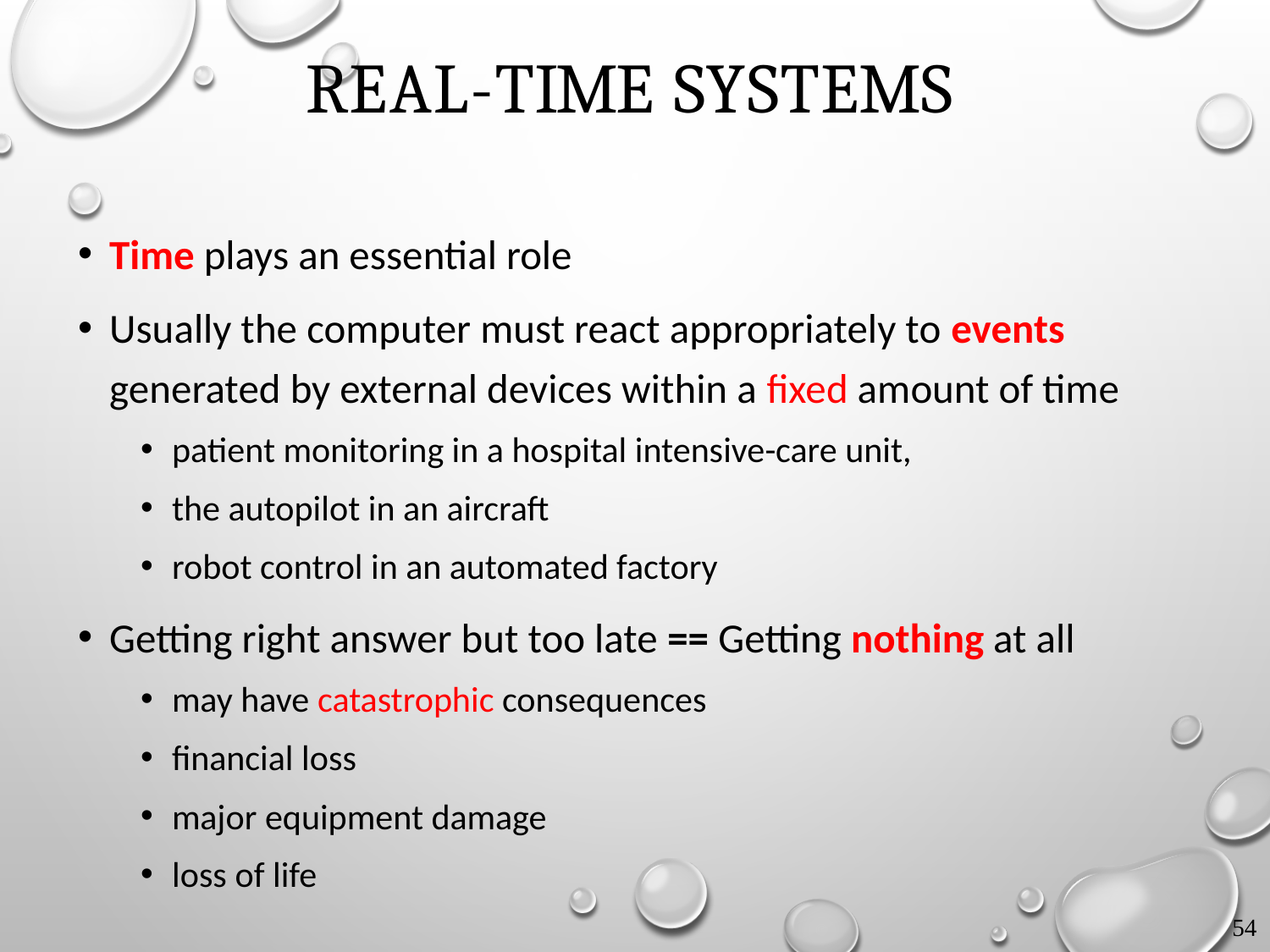

# Real-Time Systems
Time plays an essential role
Usually the computer must react appropriately to events generated by external devices within a fixed amount of time
patient monitoring in a hospital intensive-care unit,
the autopilot in an aircraft
robot control in an automated factory
Getting right answer but too late == Getting nothing at all
may have catastrophic consequences
financial loss
major equipment damage
loss of life
54